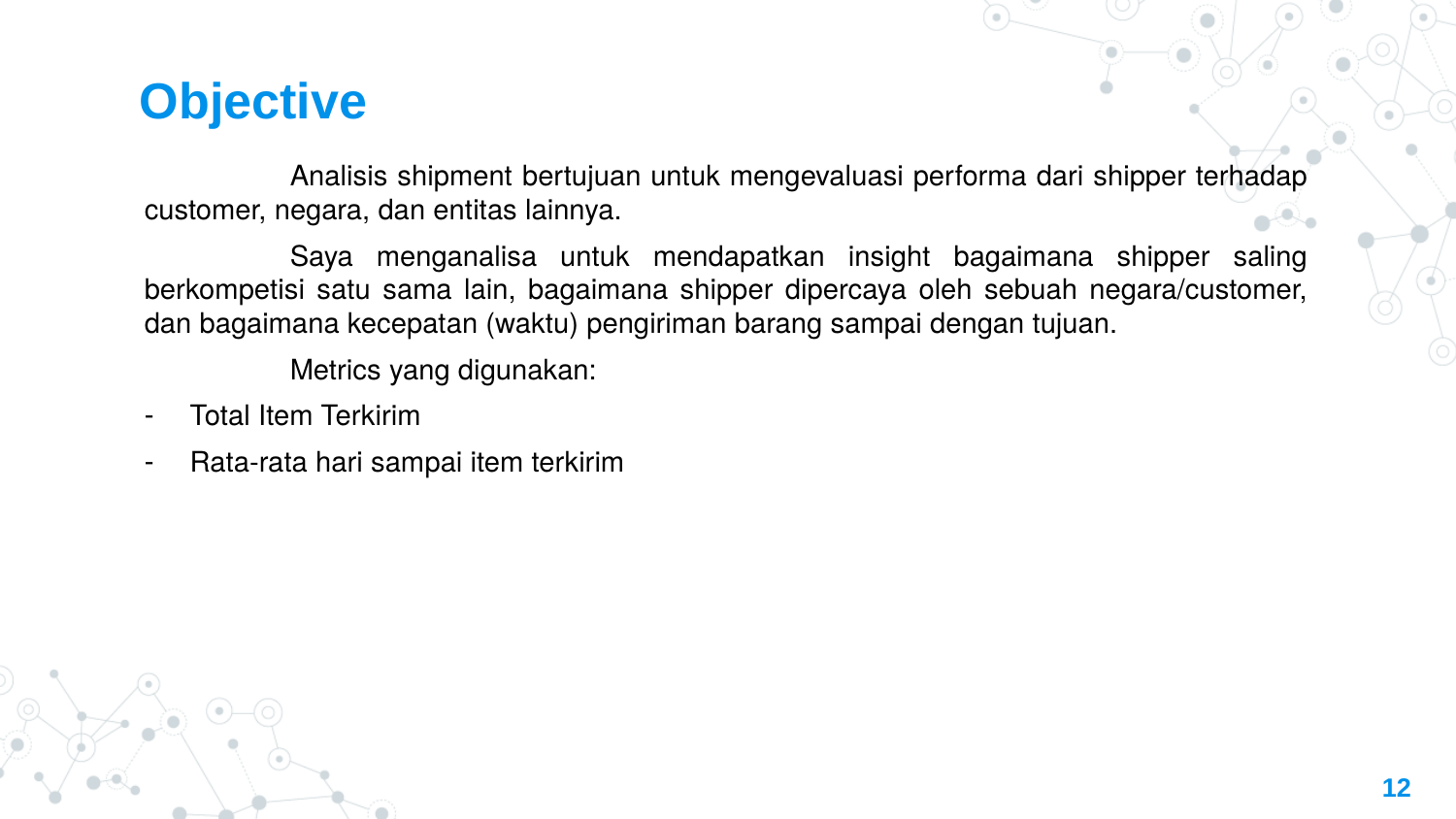

Objective

	Analisis shipment bertujuan untuk mengevaluasi performa dari shipper terhadap customer, negara, dan entitas lainnya.
	Saya menganalisa untuk mendapatkan insight bagaimana shipper saling berkompetisi satu sama lain, bagaimana shipper dipercaya oleh sebuah negara/customer, dan bagaimana kecepatan (waktu) pengiriman barang sampai dengan tujuan.
	Metrics yang digunakan:
Total Item Terkirim
Rata-rata hari sampai item terkirim
12